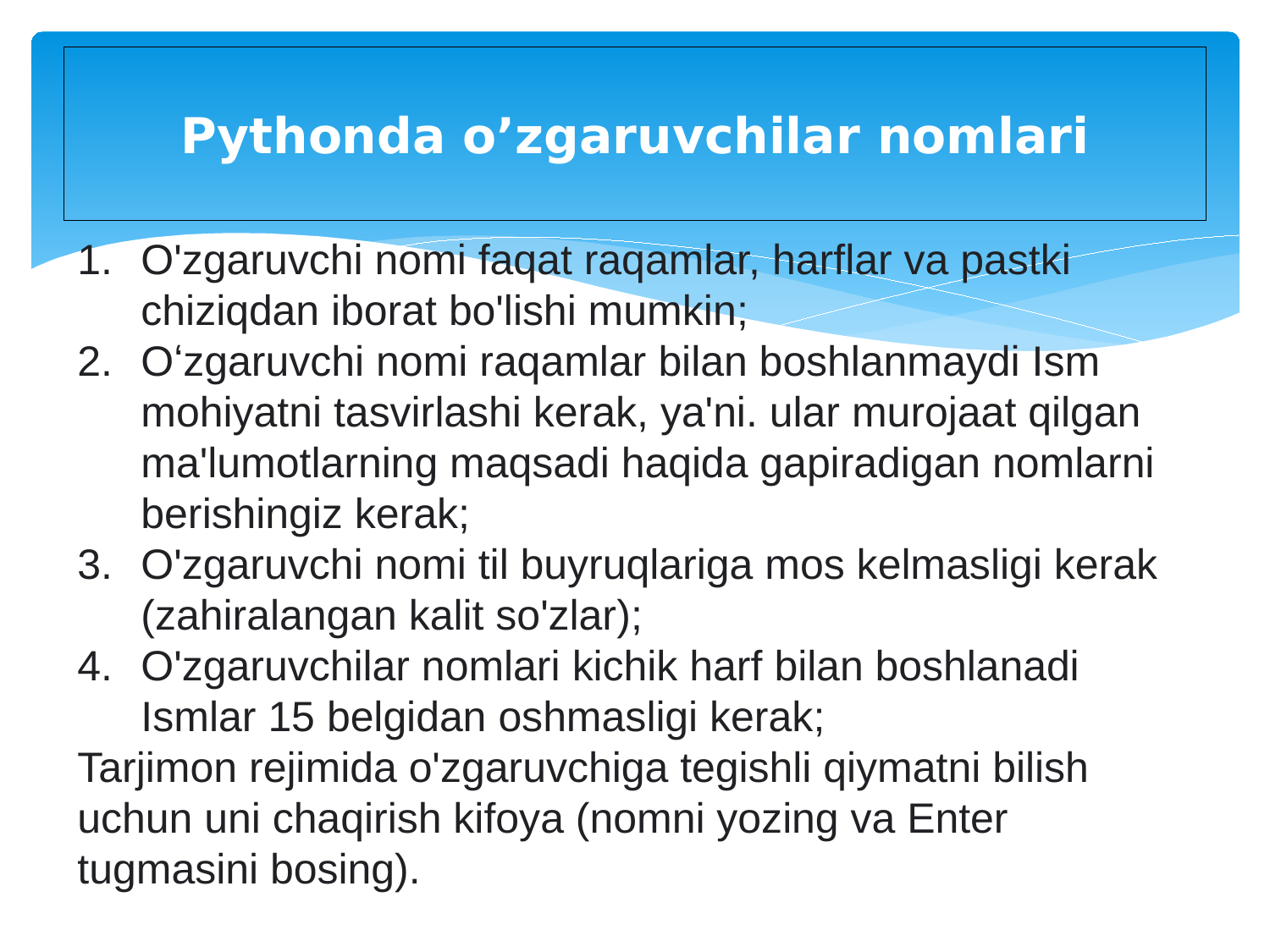

# Pythonda o’zgaruvchilar nomlari
O'zgaruvchi nomi faqat raqamlar, harflar va pastki chiziqdan iborat bo'lishi mumkin;
Oʻzgaruvchi nomi raqamlar bilan boshlanmaydi Ism mohiyatni tasvirlashi kerak, ya'ni. ular murojaat qilgan ma'lumotlarning maqsadi haqida gapiradigan nomlarni berishingiz kerak;
O'zgaruvchi nomi til buyruqlariga mos kelmasligi kerak (zahiralangan kalit so'zlar);
O'zgaruvchilar nomlari kichik harf bilan boshlanadi Ismlar 15 belgidan oshmasligi kerak;
Tarjimon rejimida o'zgaruvchiga tegishli qiymatni bilish uchun uni chaqirish kifoya (nomni yozing va Enter tugmasini bosing).